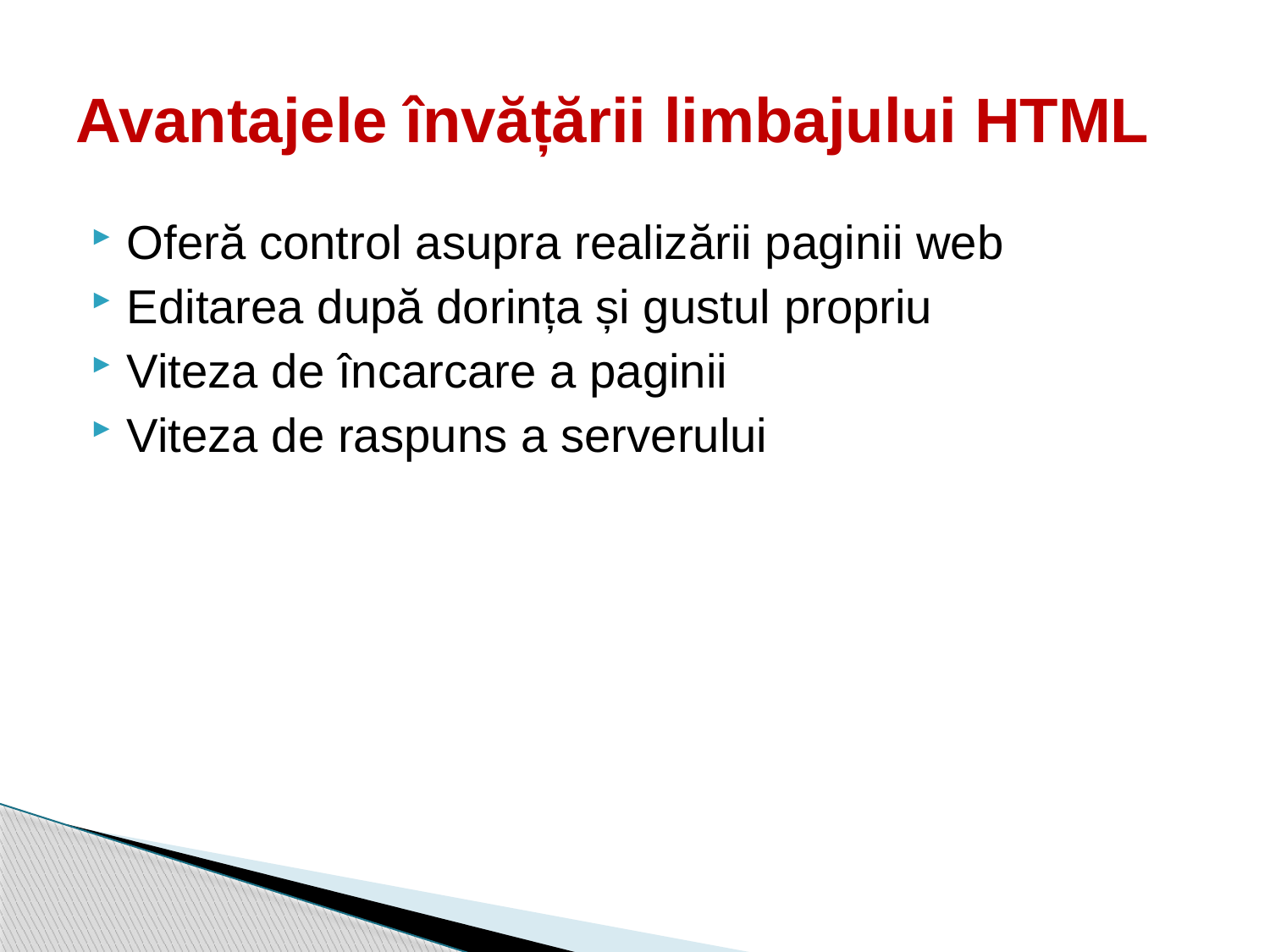

# Avantajele învățării limbajului HTML
Oferă control asupra realizării paginii web
Editarea după dorința și gustul propriu
Viteza de încarcare a paginii
Viteza de raspuns a serverului